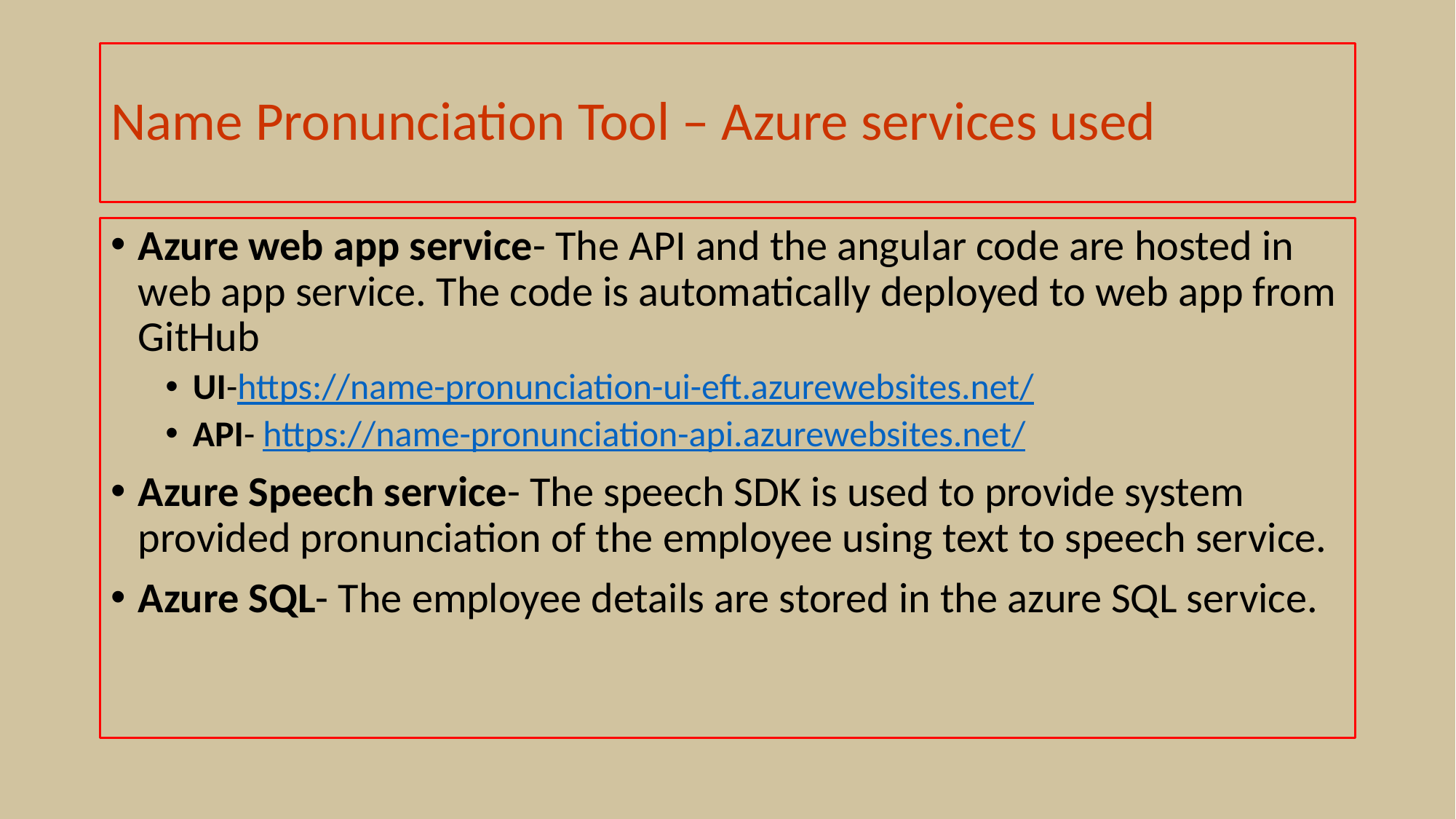

# Name Pronunciation Tool – Azure services used
Azure web app service- The API and the angular code are hosted in web app service. The code is automatically deployed to web app from GitHub
UI-https://name-pronunciation-ui-eft.azurewebsites.net/
API- https://name-pronunciation-api.azurewebsites.net/
Azure Speech service- The speech SDK is used to provide system provided pronunciation of the employee using text to speech service.
Azure SQL- The employee details are stored in the azure SQL service.